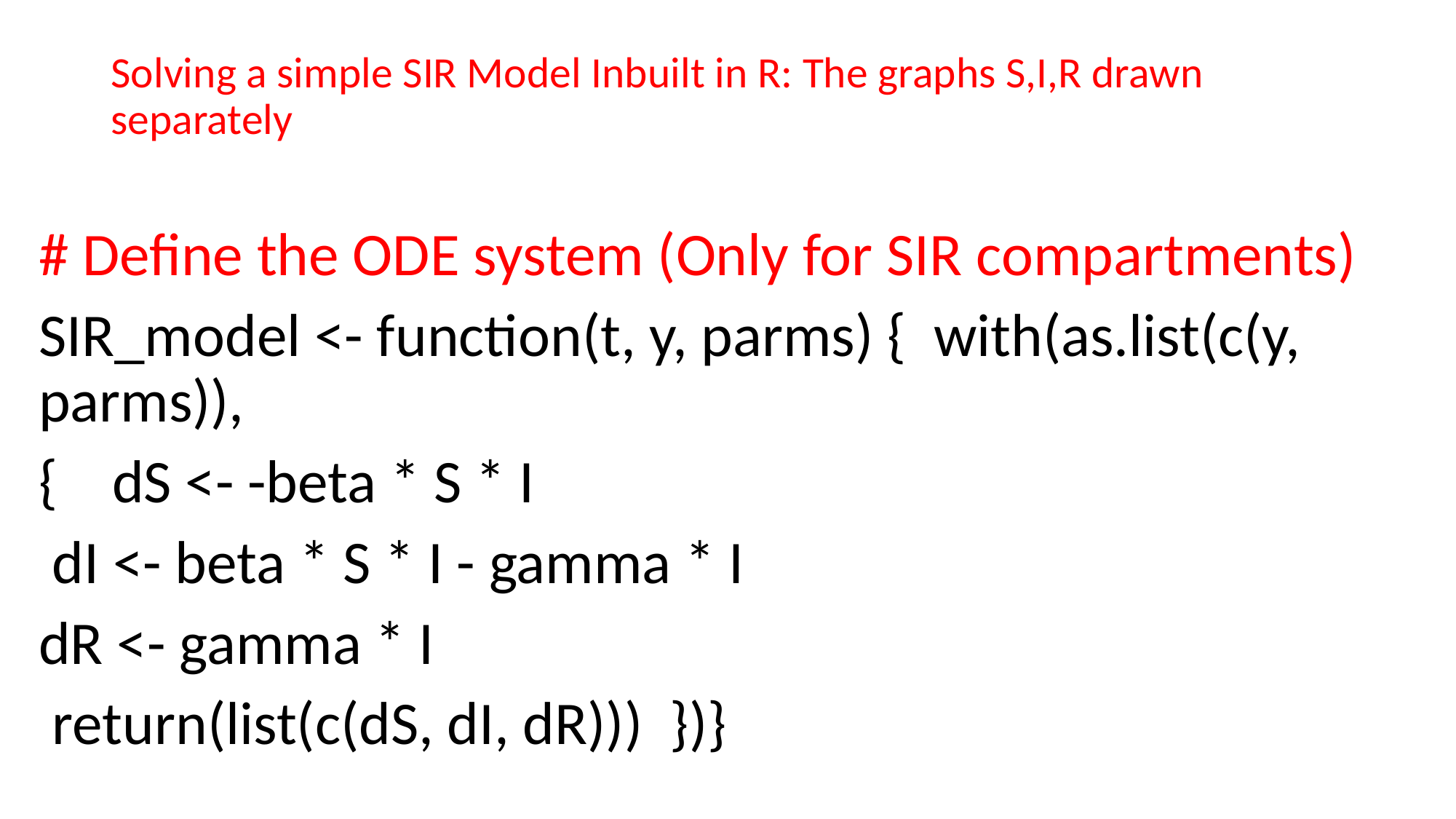

# Solving a simple SIR Model Inbuilt in R: The graphs S,I,R drawn separately
# Define the ODE system (Only for SIR compartments)
SIR_model <- function(t, y, parms) {  with(as.list(c(y, parms)),
{    dS <- -beta * S * I
 dI <- beta * S * I - gamma * I
dR <- gamma * I
 return(list(c(dS, dI, dR)))  })}